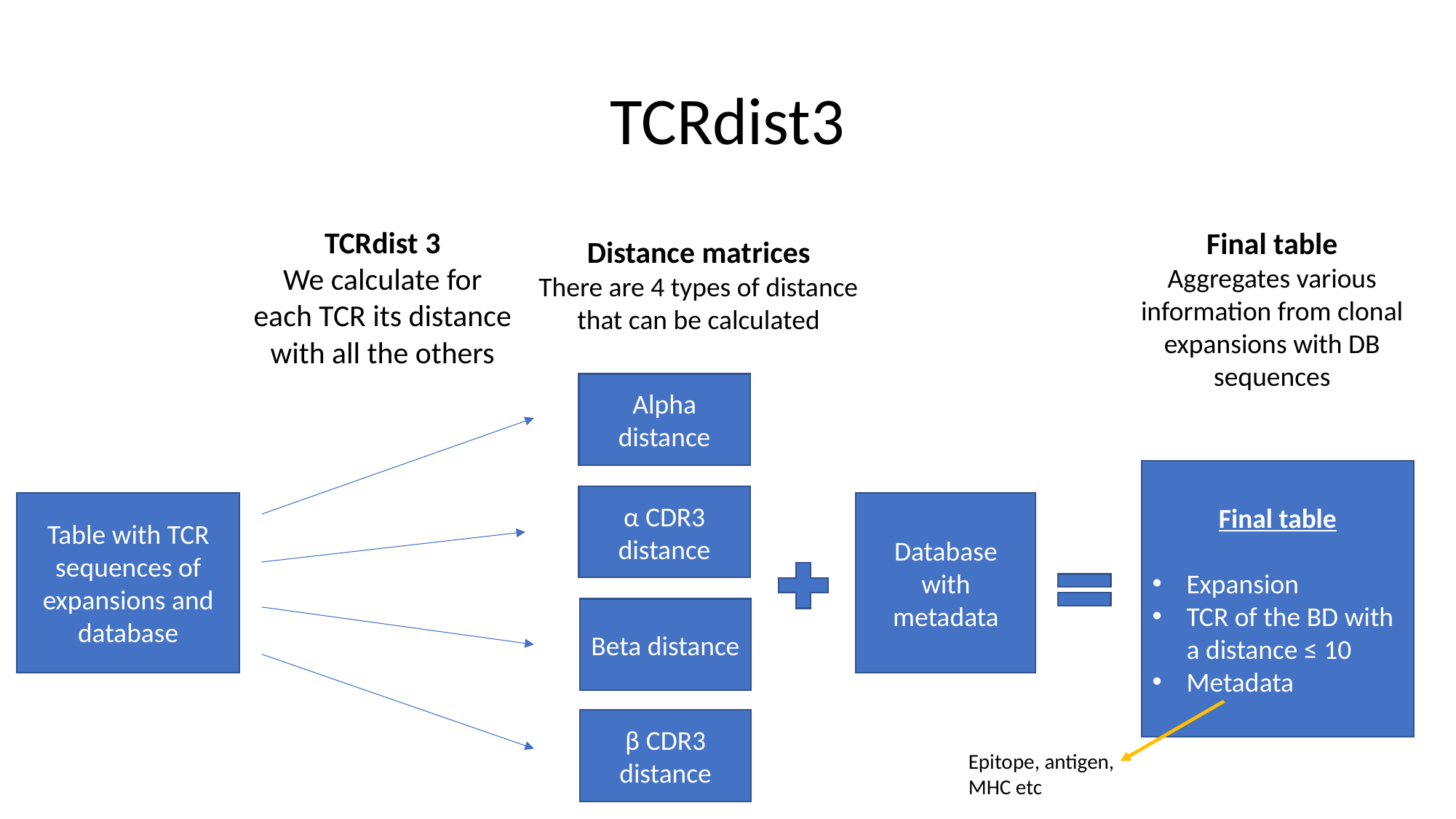

# TCRdist3
TCRdist 3
We calculate for each TCR its distance with all the others
Final table
Aggregates various information from clonal expansions with DB sequences
Distance matrices
There are 4 types of distance that can be calculated
Alpha distance
Final table

Expansion
TCR of the BD with a distance ≤ 10
Metadata
α CDR3 distance
Table with TCR sequences of expansions and database
Database with metadata

Beta distance
β CDR3 distance
Epitope, antigen, MHC etc